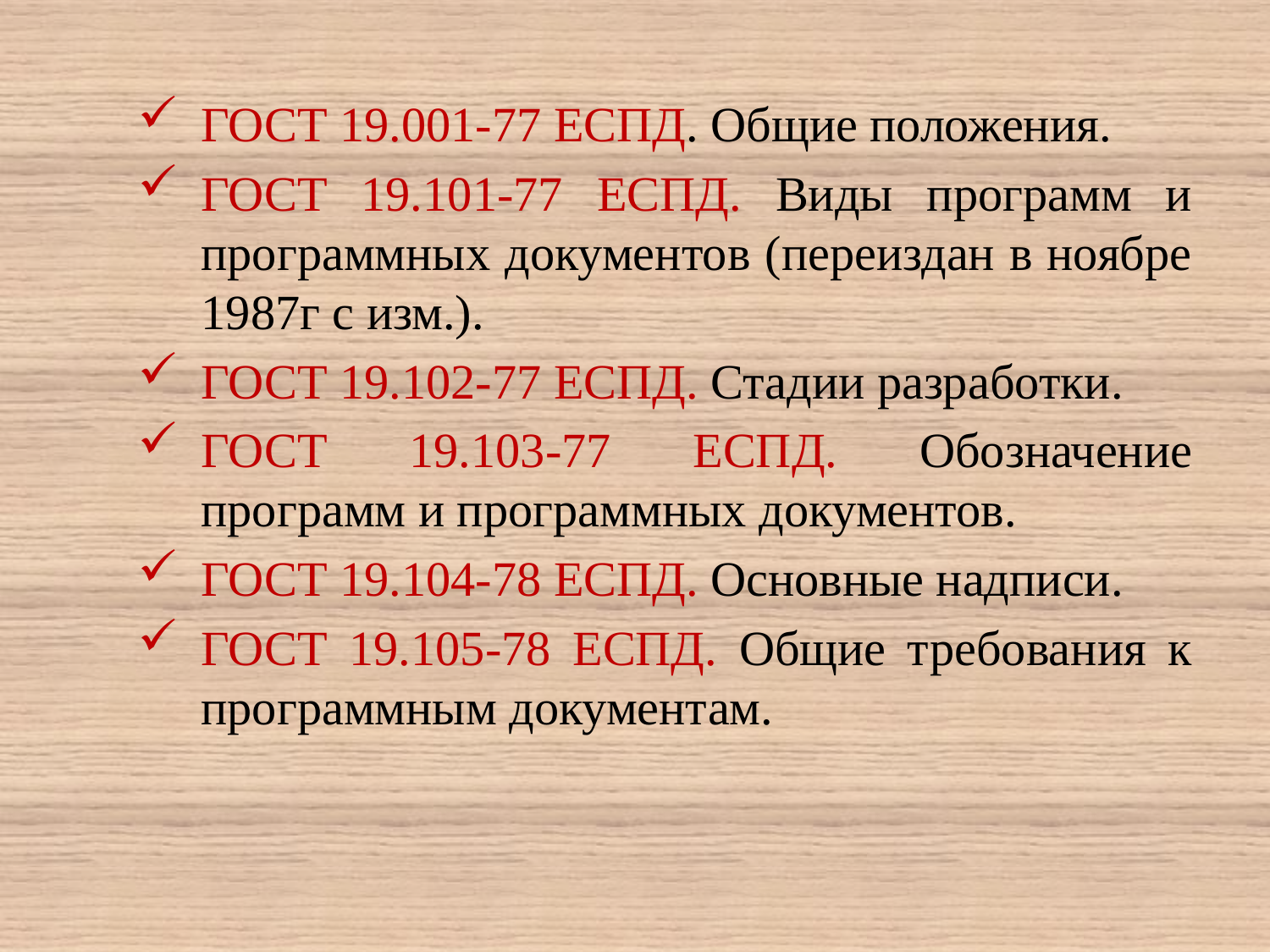

ГОСТ 19.001-77 ЕСПД. Общие положения.
ГОСТ 19.101-77 ЕСПД. Виды программ и программных документов (переиздан в ноябре 1987г с изм.).
ГОСТ 19.102-77 ЕСПД. Стадии разработки.
ГОСТ 19.103-77 ЕСПД. Обозначение программ и программных документов.
ГОСТ 19.104-78 ЕСПД. Основные надписи.
ГОСТ 19.105-78 ЕСПД. Общие требования к программным документам.